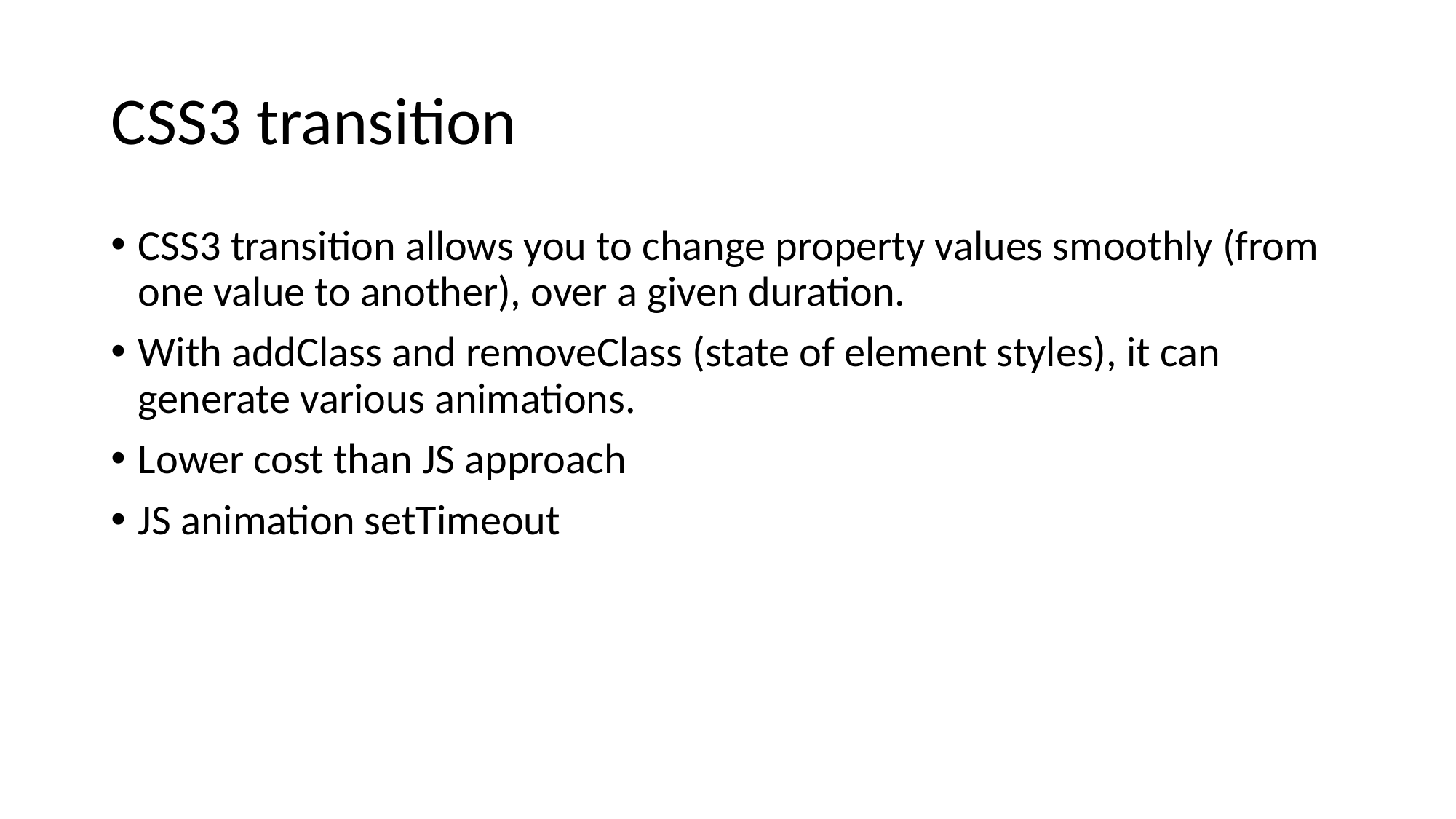

# CSS3 transition
CSS3 transition allows you to change property values smoothly (from one value to another), over a given duration.
With addClass and removeClass (state of element styles), it can generate various animations.
Lower cost than JS approach
JS animation setTimeout